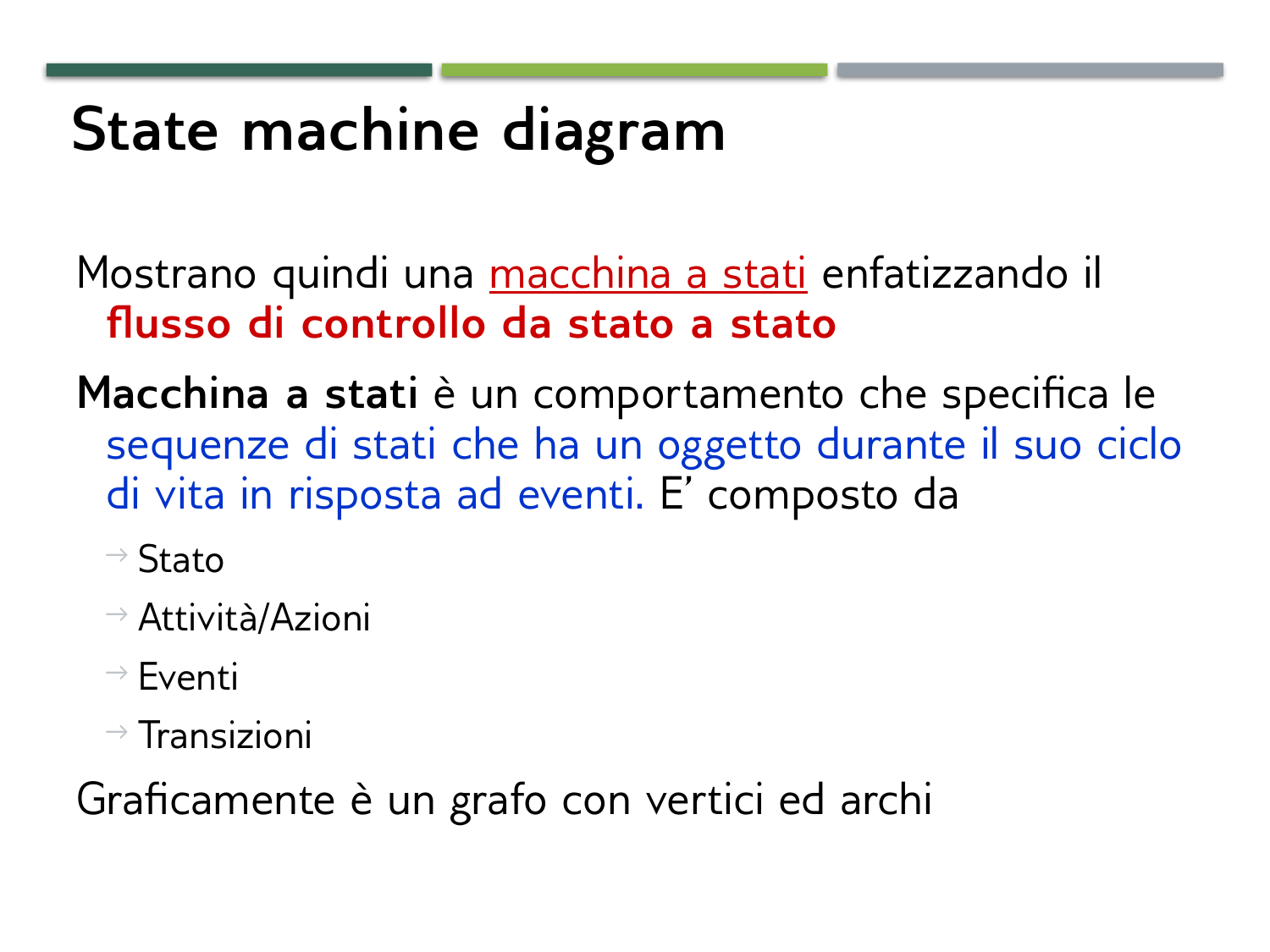

# State machine diagram
Mostrano quindi una macchina a stati enfatizzando il flusso di controllo da stato a stato
Macchina a stati è un comportamento che specifica le sequenze di stati che ha un oggetto durante il suo ciclo di vita in risposta ad eventi. E’ composto da
Stato
Attività/Azioni
Eventi
Transizioni
Graficamente è un grafo con vertici ed archi